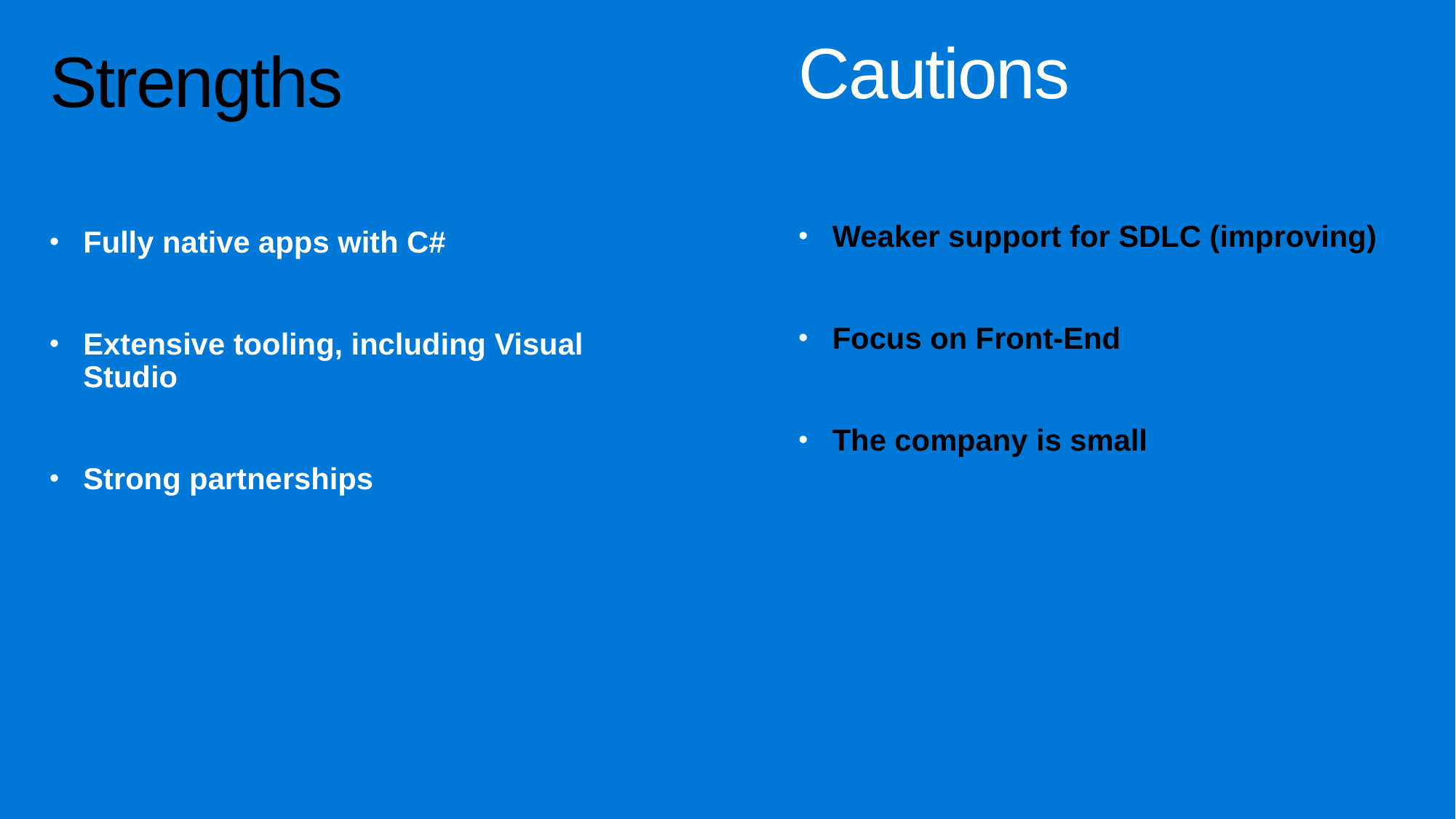

Cautions
# Strengths

Weaker support for SDLC (improving)

Focus on Front-End

The company is small

Fully native apps with C#

Extensive tooling, including Visual Studio

Strong partnerships